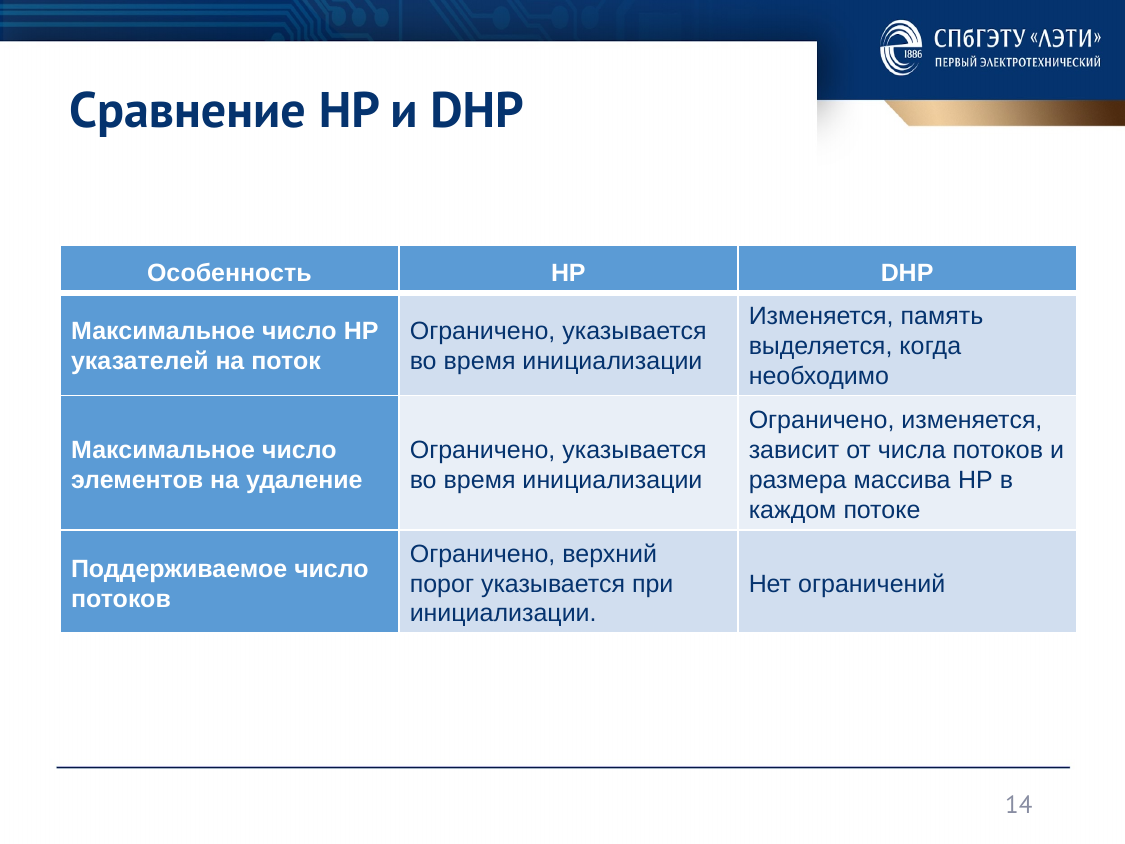

# Сравнение HP и DHP
| Особенность | HP | DHP |
| --- | --- | --- |
| Максимальное число HP указателей на поток | Ограничено, указывается во время инициализации | Изменяется, память выделяется, когда необходимо |
| Максимальное число элементов на удаление | Ограничено, указывается во время инициализации | Ограничено, изменяется, зависит от числа потоков и размера массива HP в каждом потоке |
| Поддерживаемое число потоков | Ограничено, верхний порог указывается при инициализации. | Нет ограничений |
14